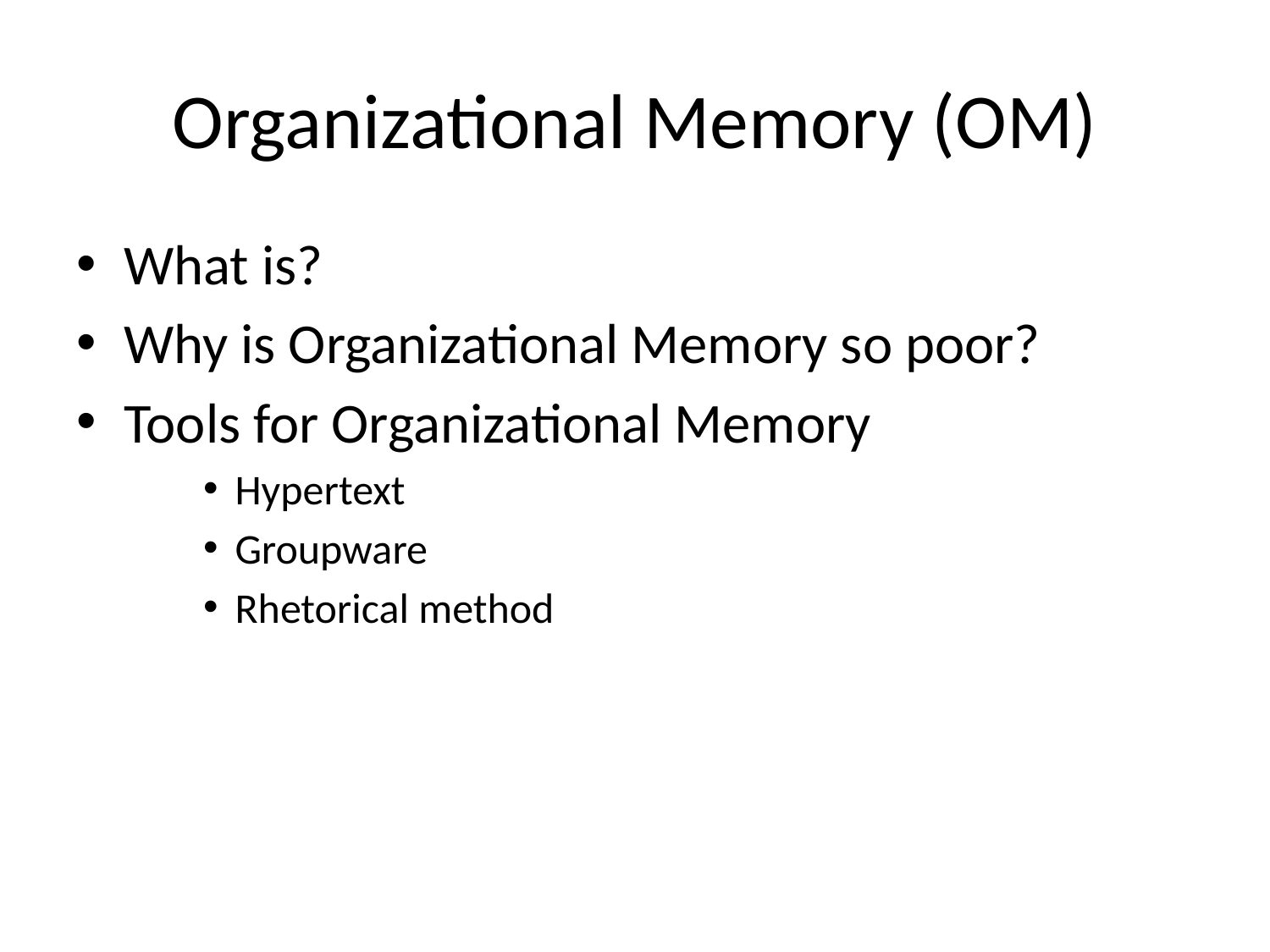

# Organizational Memory (OM)
What is?
Why is Organizational Memory so poor?
Tools for Organizational Memory
Hypertext
Groupware
Rhetorical method